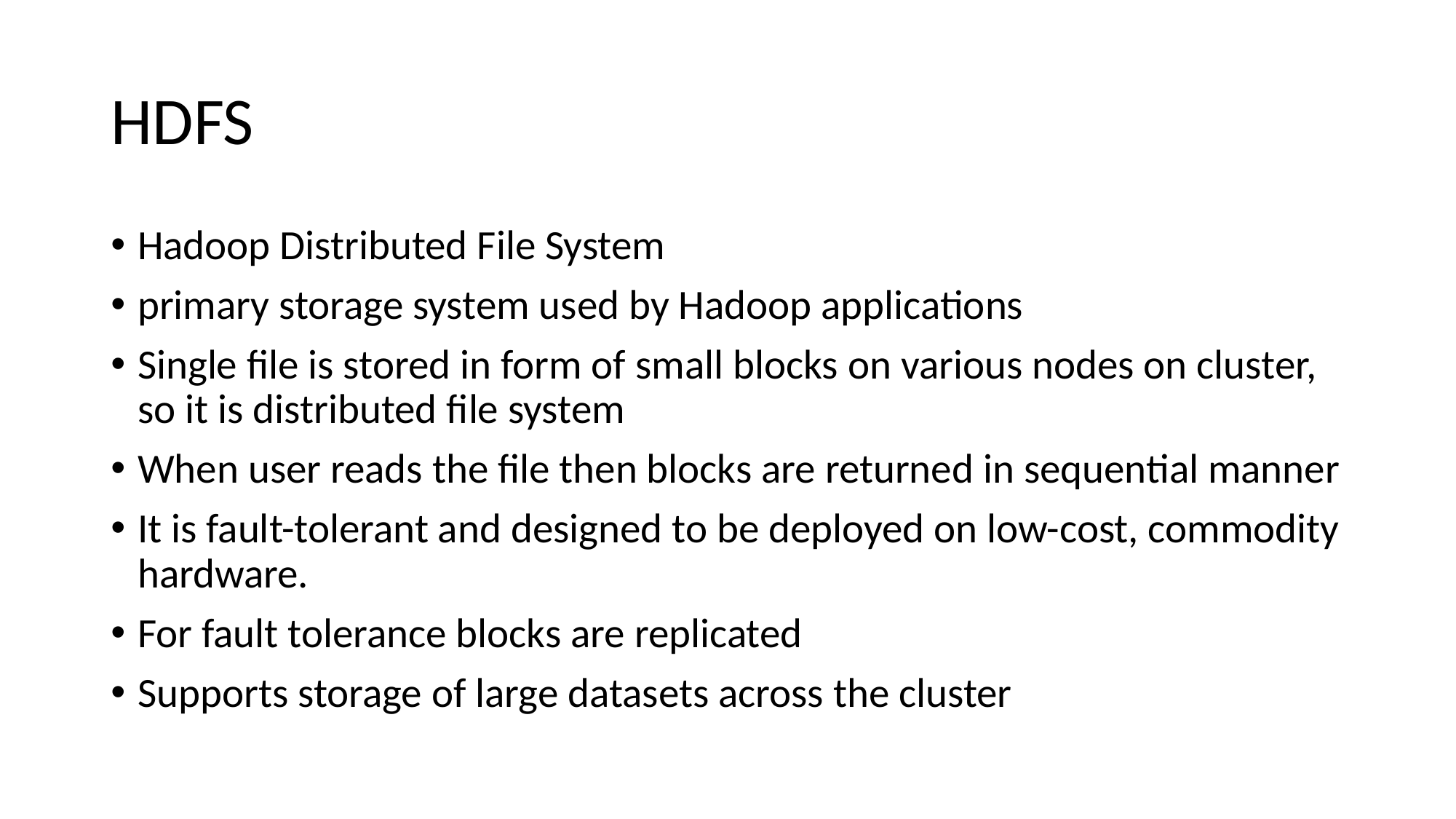

# HDFS
Hadoop Distributed File System
primary storage system used by Hadoop applications
Single file is stored in form of small blocks on various nodes on cluster, so it is distributed file system
When user reads the file then blocks are returned in sequential manner
It is fault-tolerant and designed to be deployed on low-cost, commodity hardware.
For fault tolerance blocks are replicated
Supports storage of large datasets across the cluster